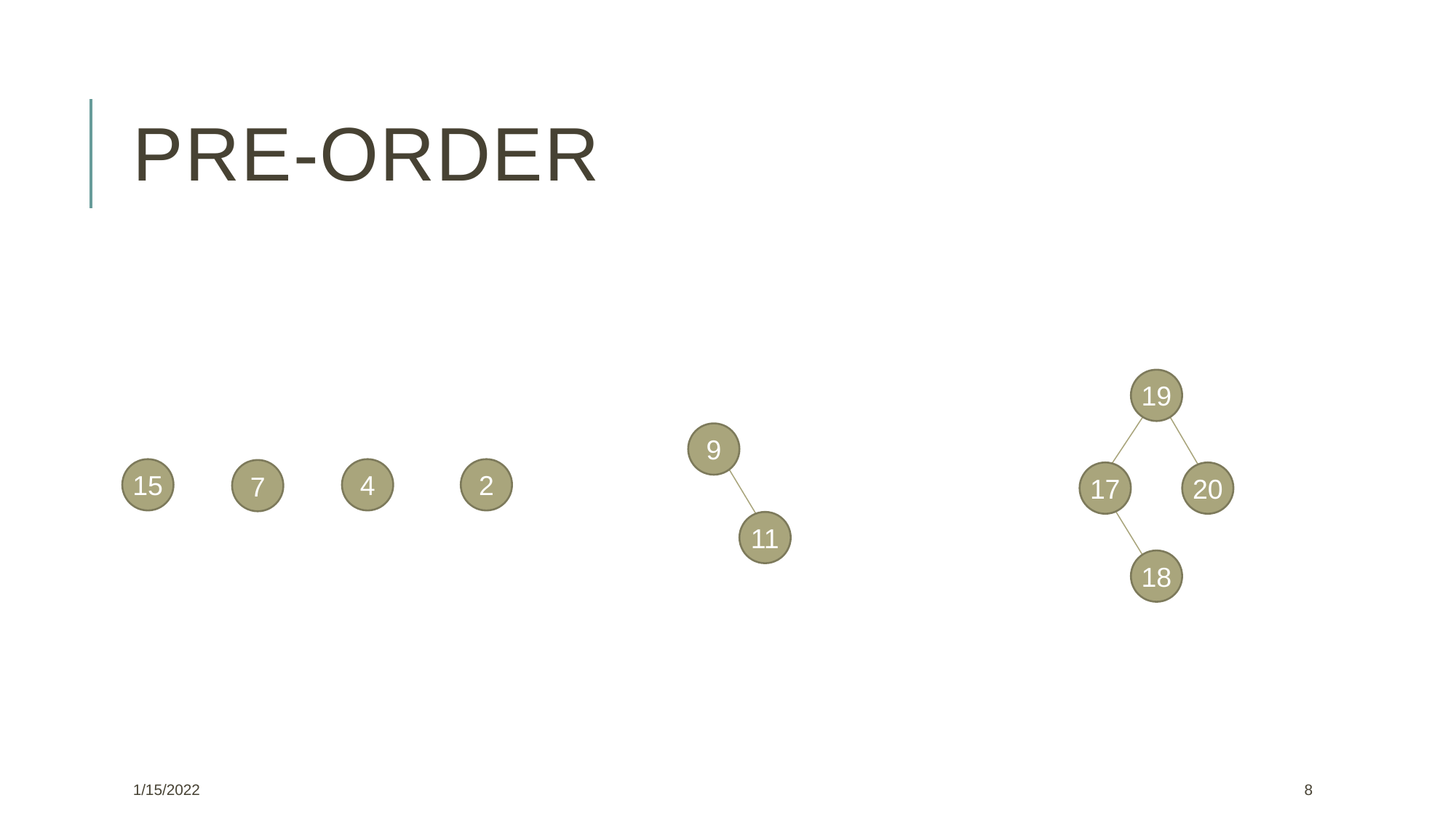

# Pre-order
19
9
2
4
15
7
17
20
11
18
1/15/2022
8